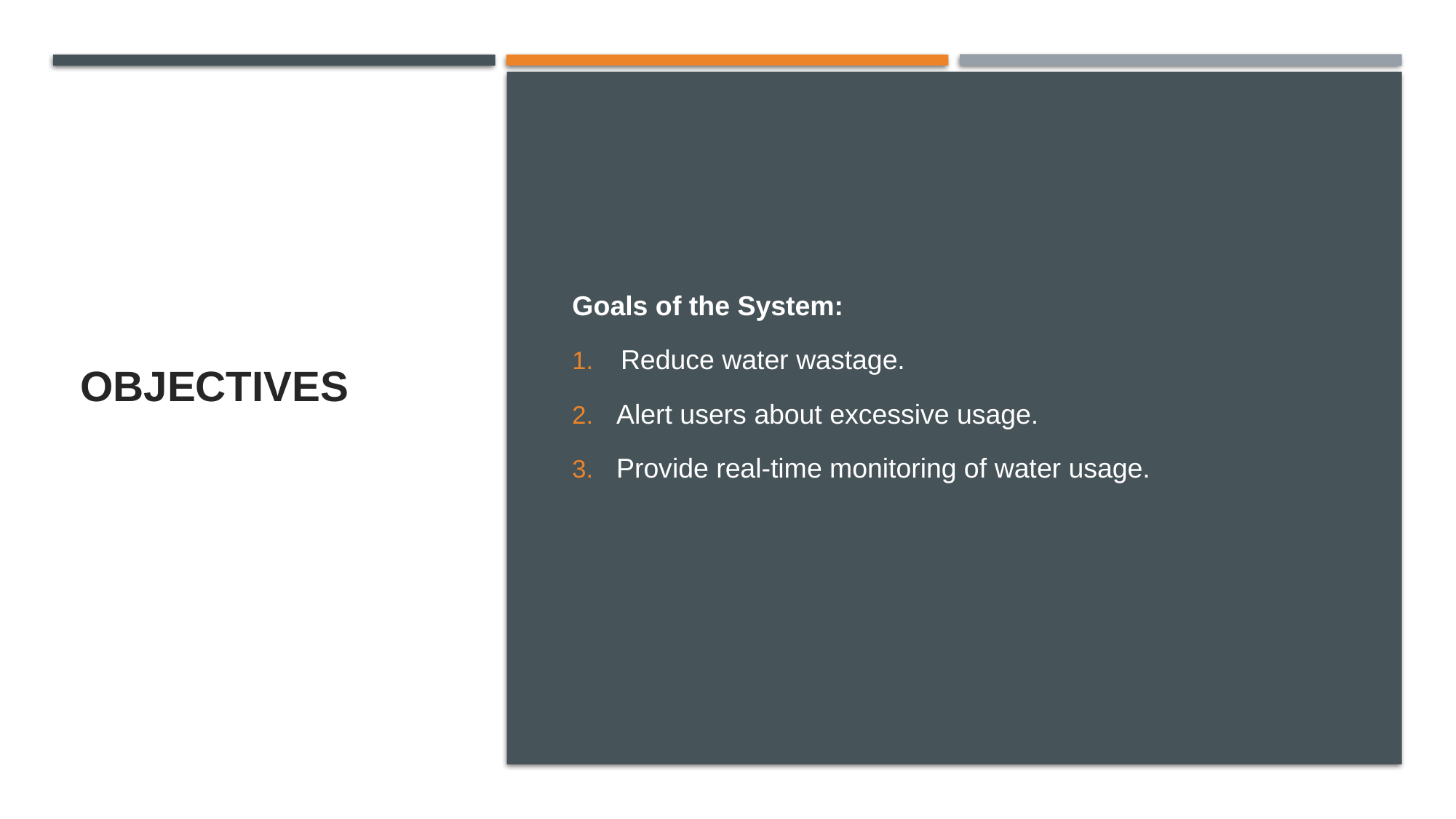

# Objectives

Goals of the System:
 Reduce water wastage.
 Alert users about excessive usage.
 Provide real-time monitoring of water usage.